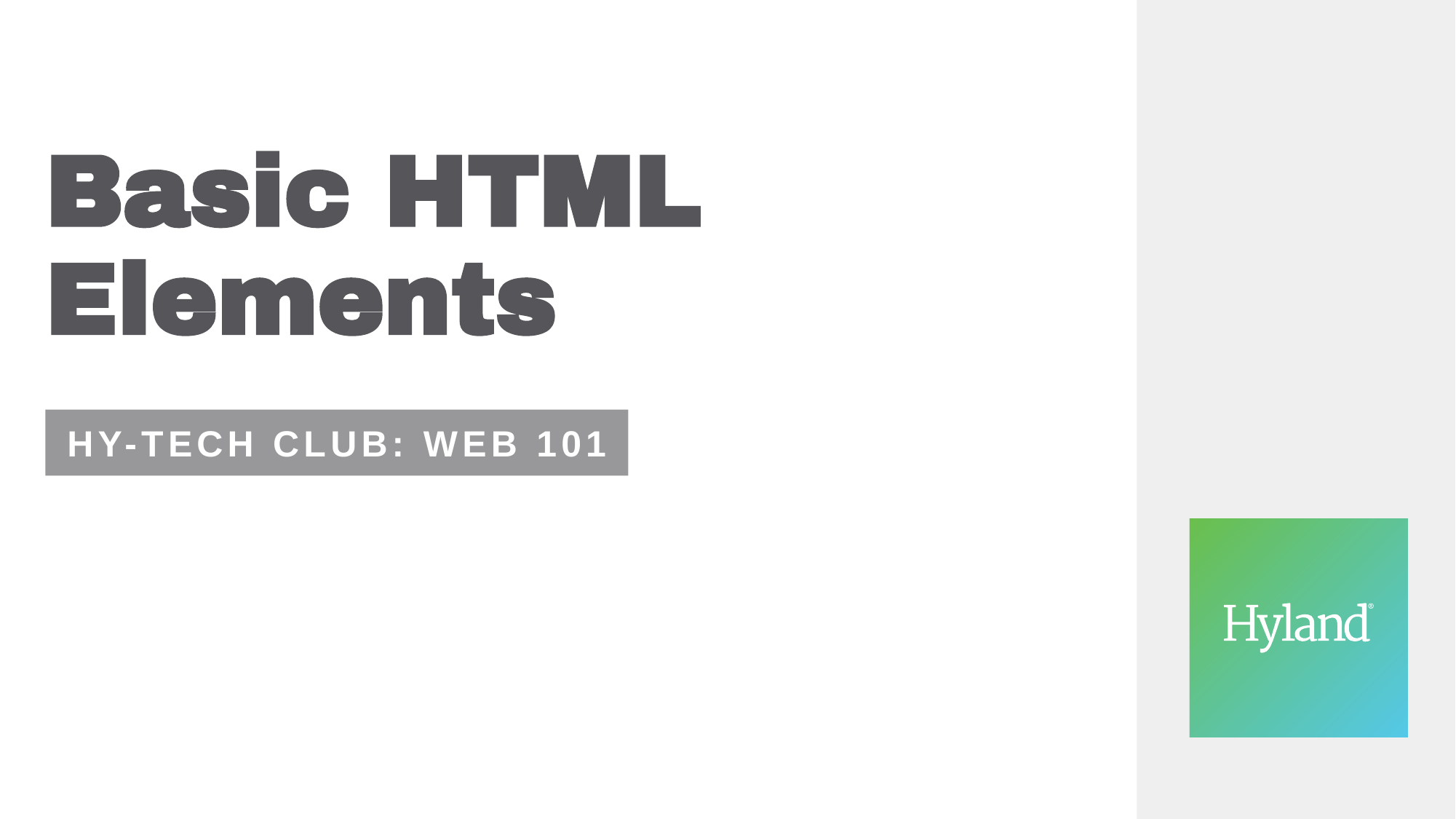

# Basic HTML Elements
Hy-Tech Club: Web 101